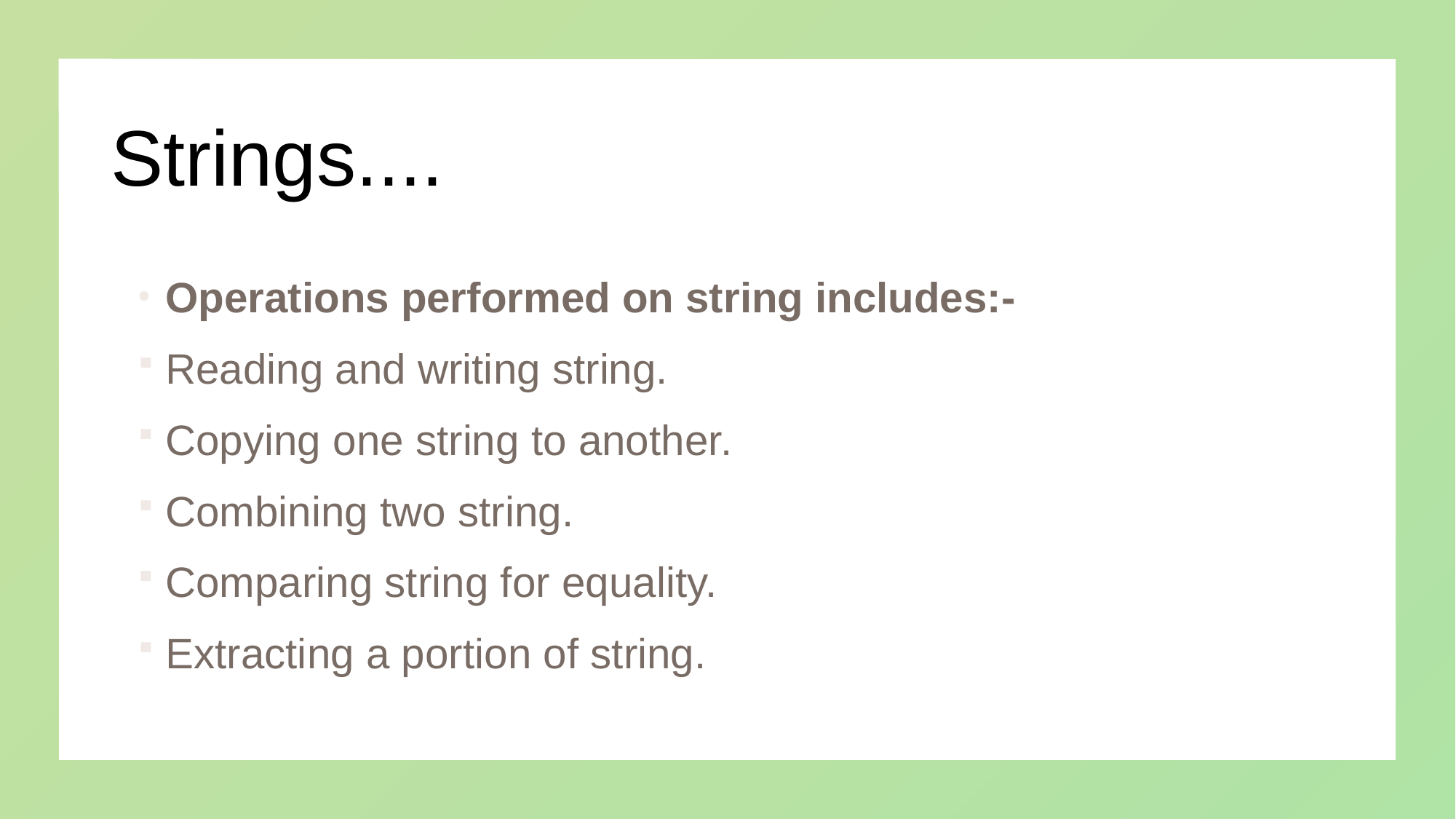

# Strings....
Operations performed on string includes:-
Reading and writing string.
Copying one string to another.
Combining two string.
Comparing string for equality.
Extracting a portion of string.